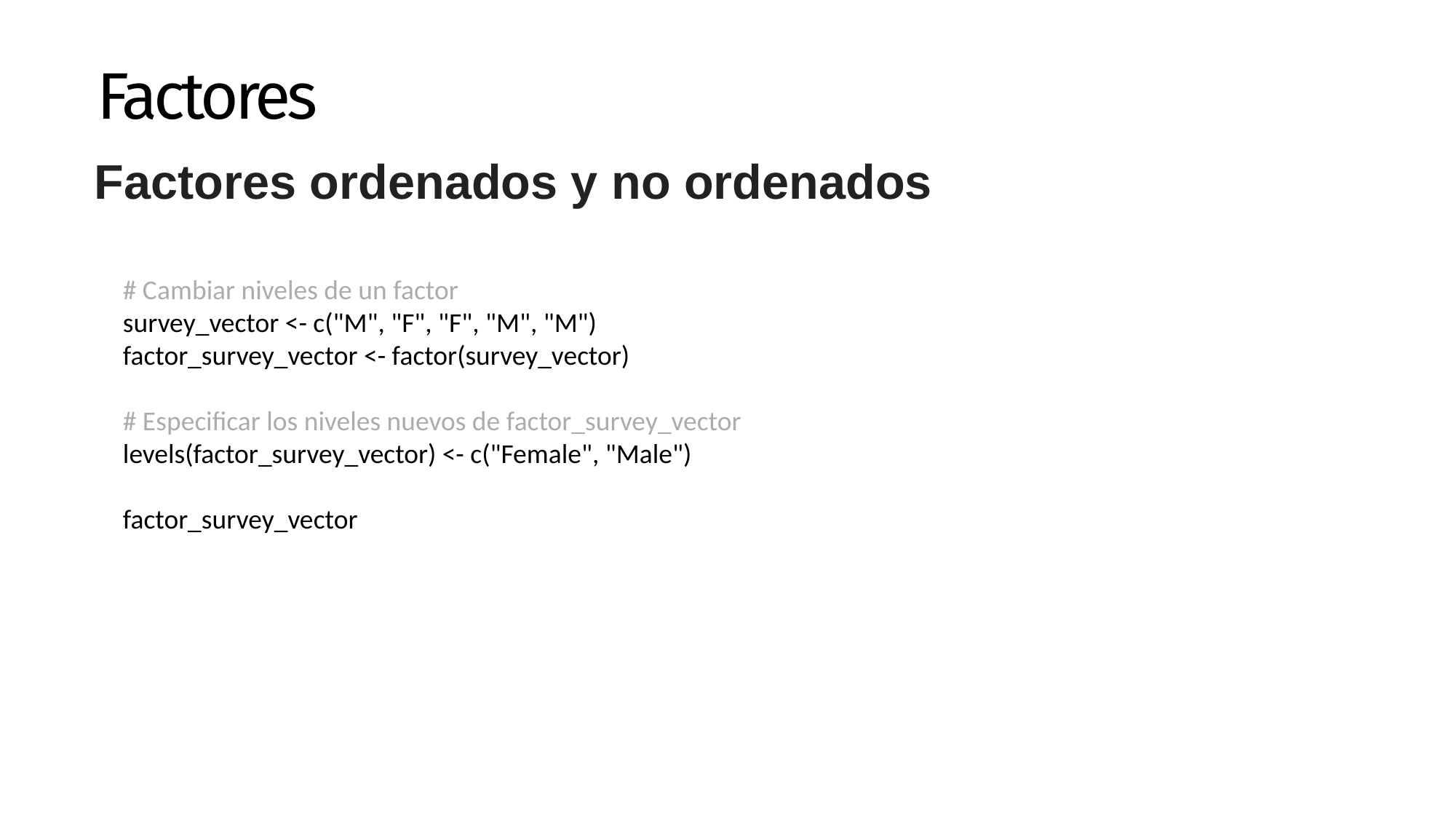

Factores
Factores ordenados y no ordenados
# Cambiar niveles de un factor
survey_vector <- c("M", "F", "F", "M", "M")
factor_survey_vector <- factor(survey_vector)

# Especificar los niveles nuevos de factor_survey_vector
levels(factor_survey_vector) <- c("Female", "Male")

factor_survey_vector